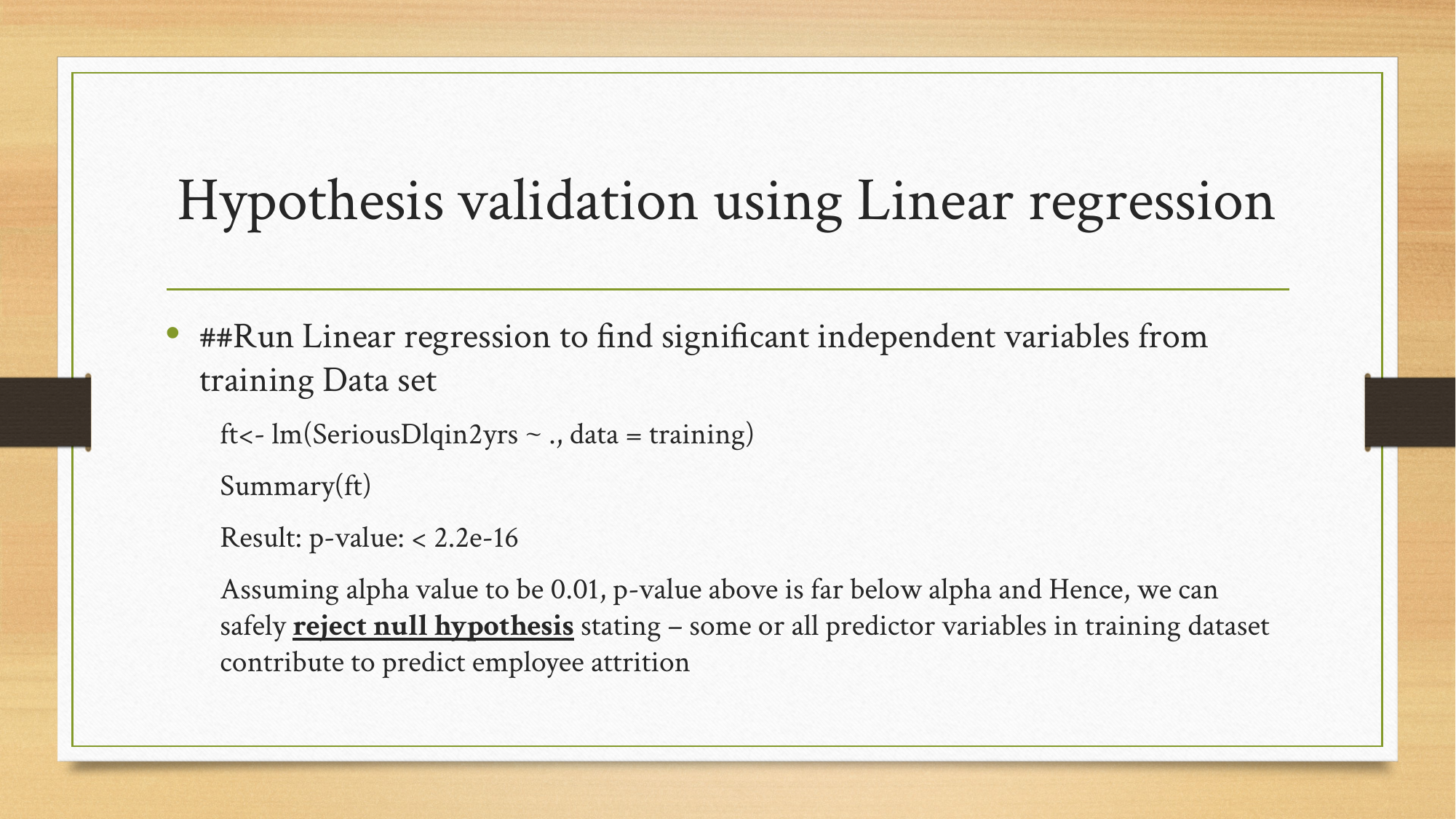

# Hypothesis validation using Linear regression
##Run Linear regression to find significant independent variables from training Data set
ft<- lm(SeriousDlqin2yrs ~ ., data = training)
Summary(ft)
Result: p-value: < 2.2e-16
Assuming alpha value to be 0.01, p-value above is far below alpha and Hence, we can safely reject null hypothesis stating – some or all predictor variables in training dataset contribute to predict employee attrition